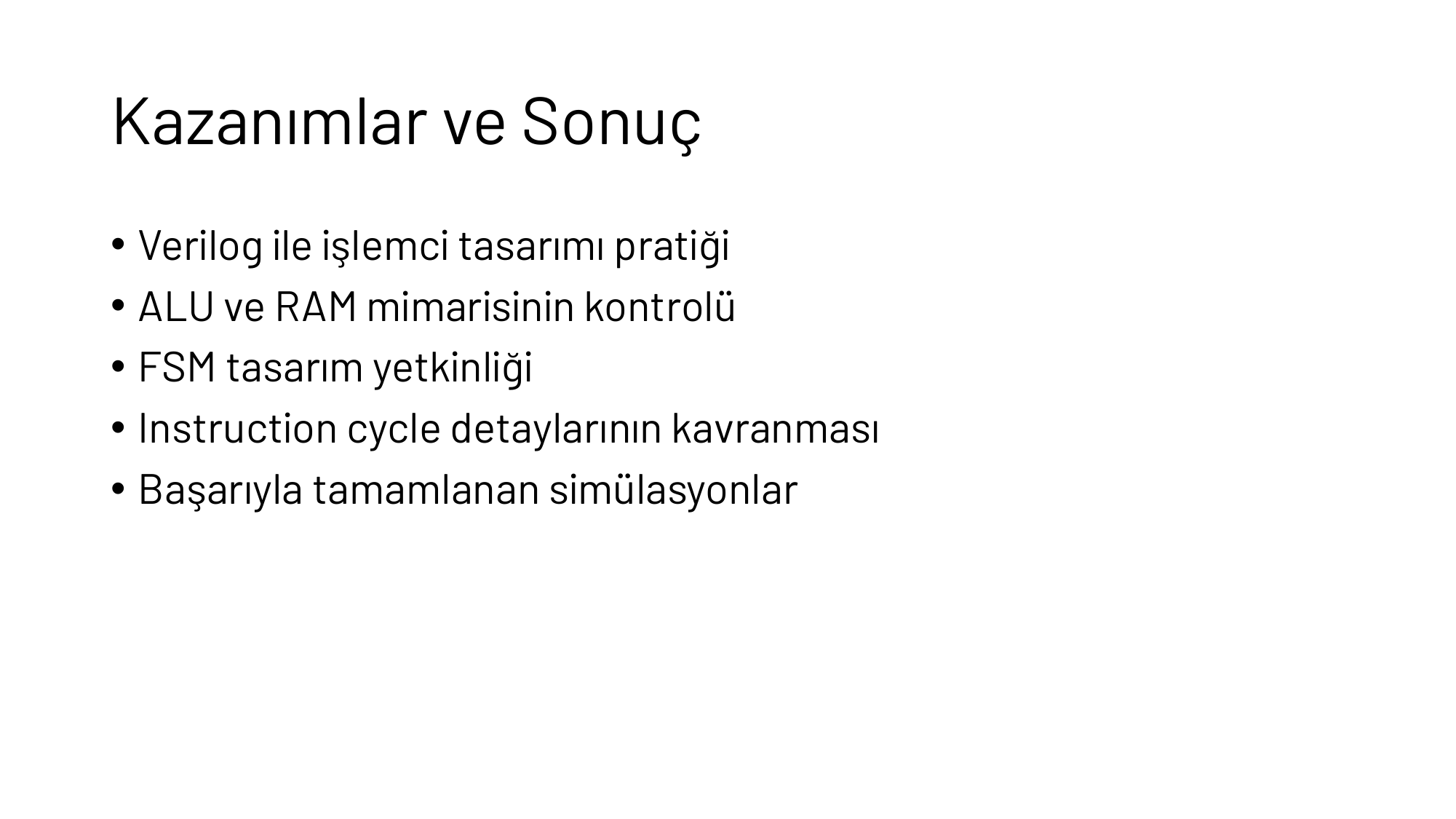

# Kazanımlar ve Sonuç
Verilog ile işlemci tasarımı pratiği
ALU ve RAM mimarisinin kontrolü
FSM tasarım yetkinliği
Instruction cycle detaylarının kavranması
Başarıyla tamamlanan simülasyonlar